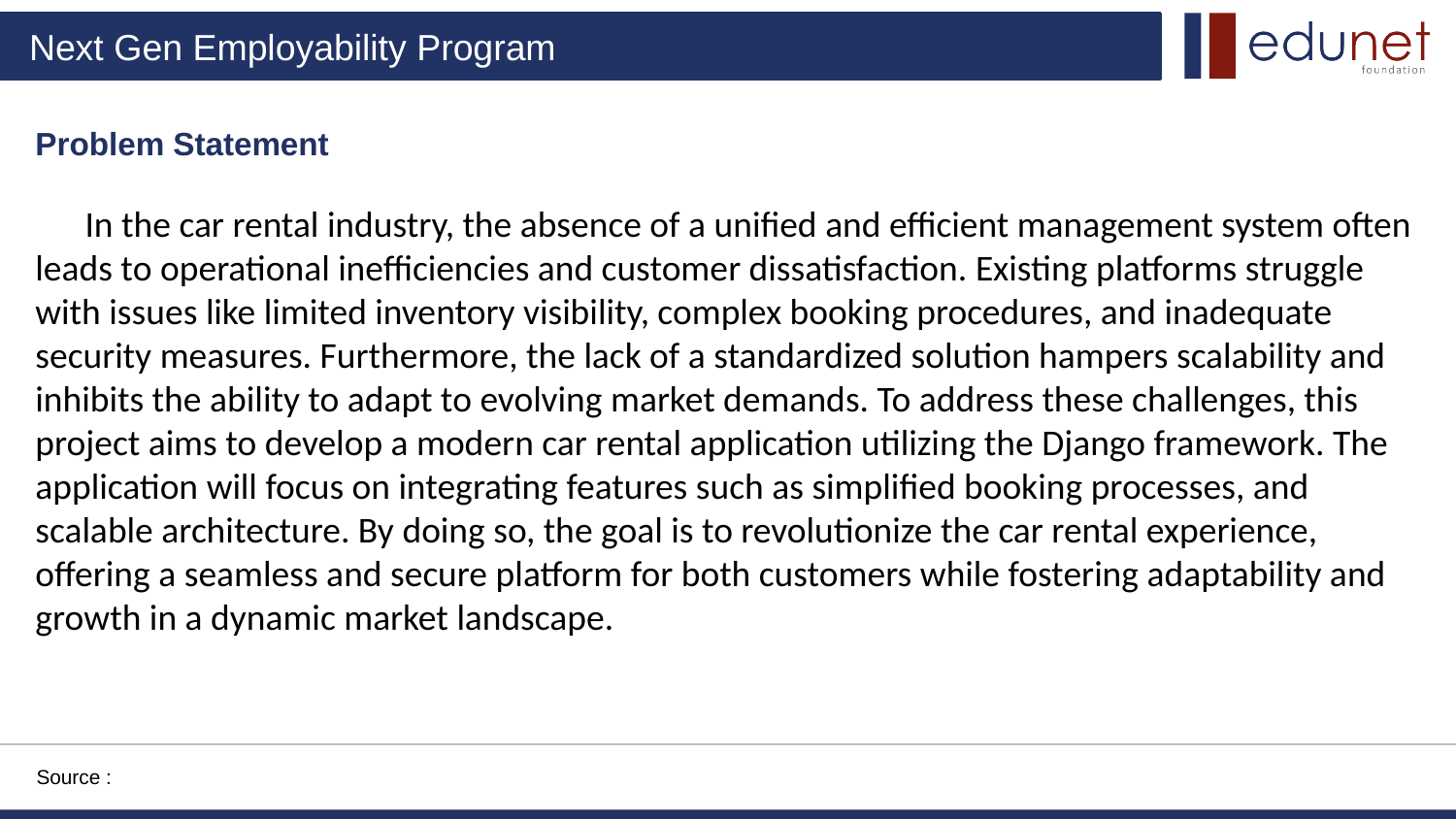

Problem Statement
      In the car rental industry, the absence of a unified and efficient management system often leads to operational inefficiencies and customer dissatisfaction. Existing platforms struggle with issues like limited inventory visibility, complex booking procedures, and inadequate security measures. Furthermore, the lack of a standardized solution hampers scalability and inhibits the ability to adapt to evolving market demands. To address these challenges, this project aims to develop a modern car rental application utilizing the Django framework. The application will focus on integrating features such as simplified booking processes, and scalable architecture. By doing so, the goal is to revolutionize the car rental experience, offering a seamless and secure platform for both customers while fostering adaptability and growth in a dynamic market landscape.
Source :